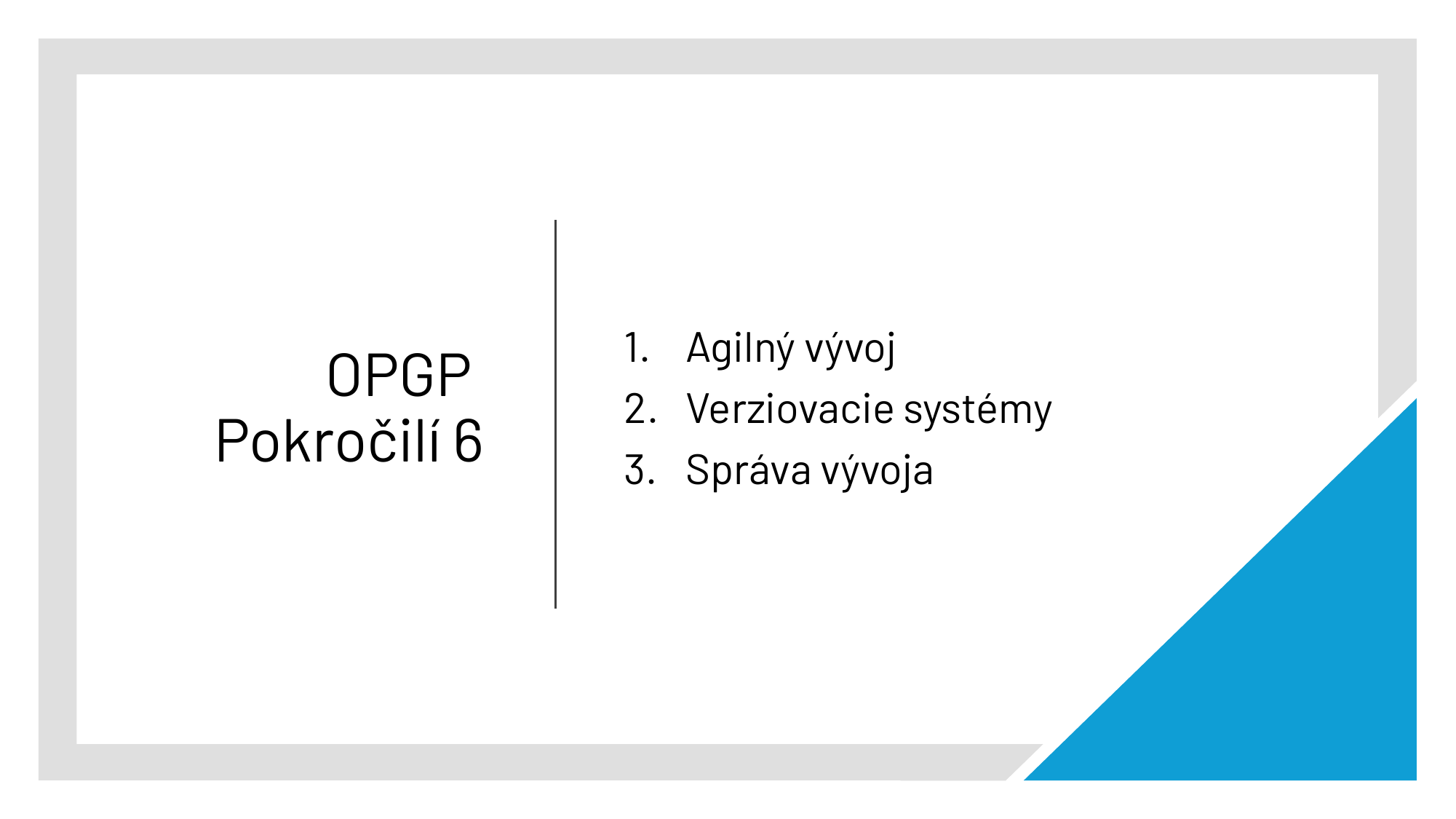

# OPGP  Pokročilí 6
Agilný vývoj
Verziovacie systémy
Správa vývoja